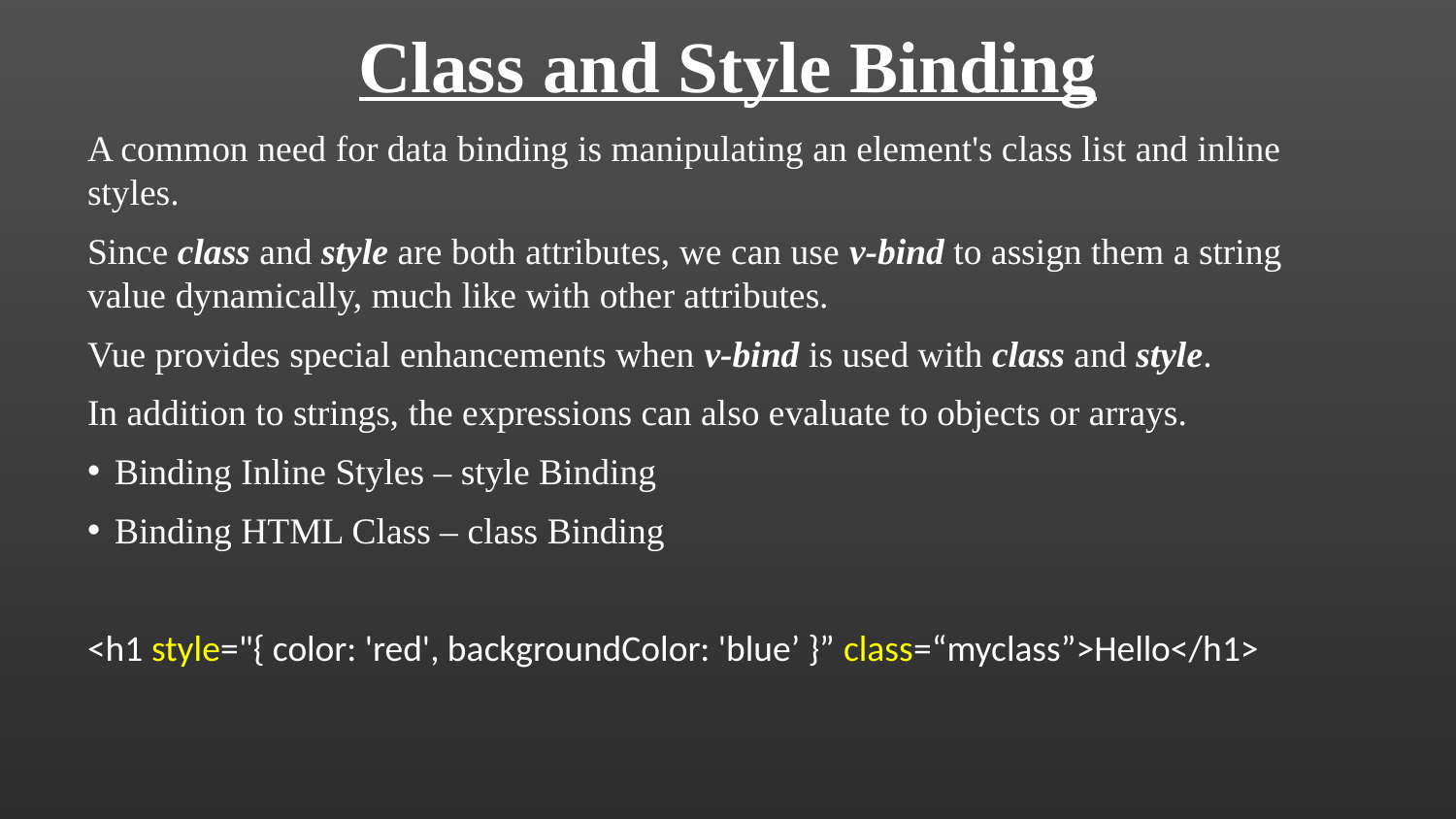

Class and Style Binding
A common need for data binding is manipulating an element's class list and inline styles.
Since class and style are both attributes, we can use v-bind to assign them a string value dynamically, much like with other attributes.
Vue provides special enhancements when v-bind is used with class and style.
In addition to strings, the expressions can also evaluate to objects or arrays.
Binding Inline Styles – style Binding
Binding HTML Class – class Binding

<h1 style="{ color: 'red', backgroundColor: 'blue’ }” class=“myclass”>Hello</h1>